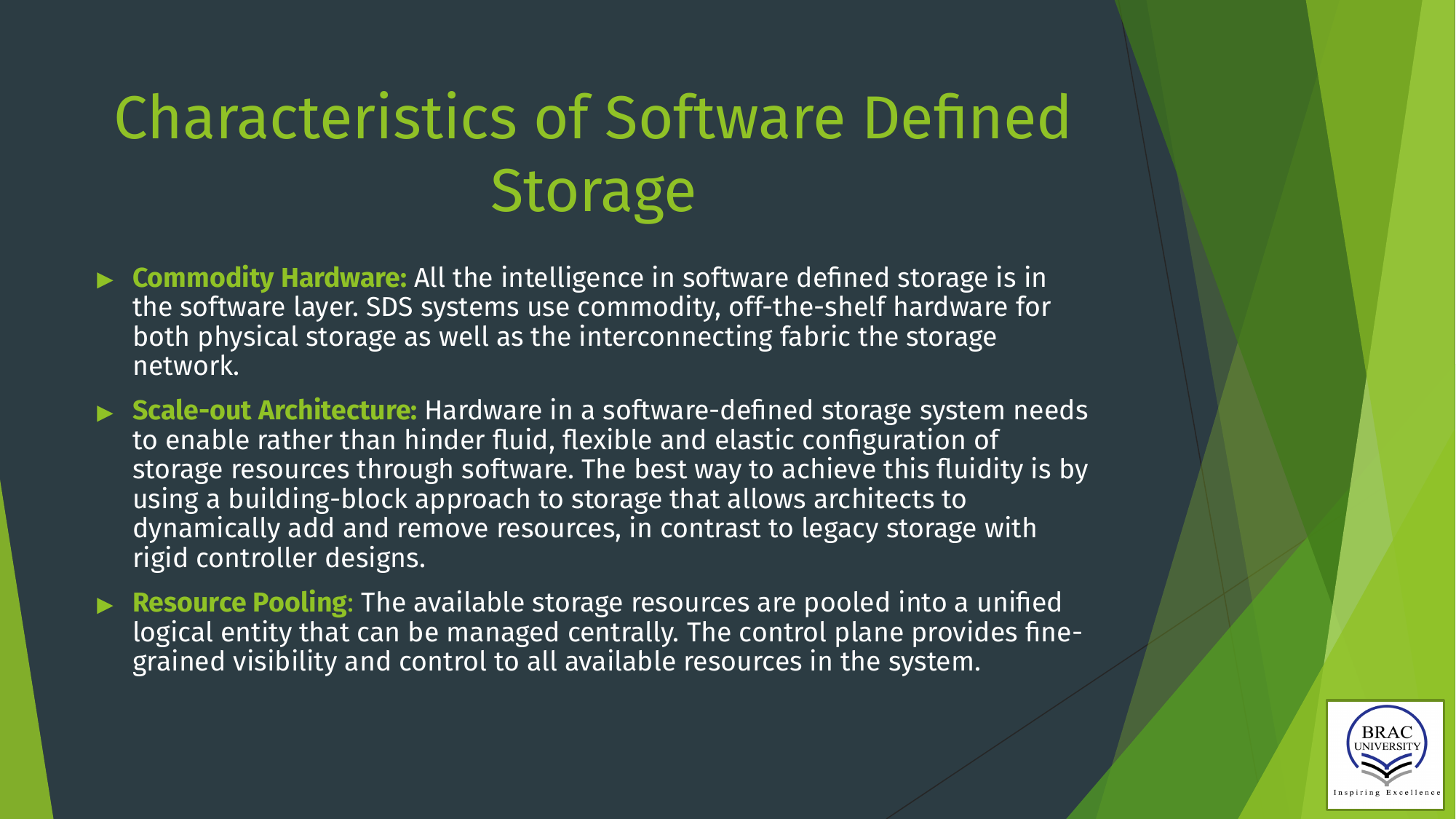

# Characteristics of Software Defined Storage
Commodity Hardware: All the intelligence in software defined storage is in the software layer. SDS systems use commodity, off-the-shelf hardware for both physical storage as well as the interconnecting fabric the storage network.
Scale-out Architecture: Hardware in a software-defined storage system needs to enable rather than hinder fluid, flexible and elastic configuration of storage resources through software. The best way to achieve this fluidity is by using a building-block approach to storage that allows architects to dynamically add and remove resources, in contrast to legacy storage with rigid controller designs.
Resource Pooling: The available storage resources are pooled into a unified logical entity that can be managed centrally. The control plane provides fine-grained visibility and control to all available resources in the system.